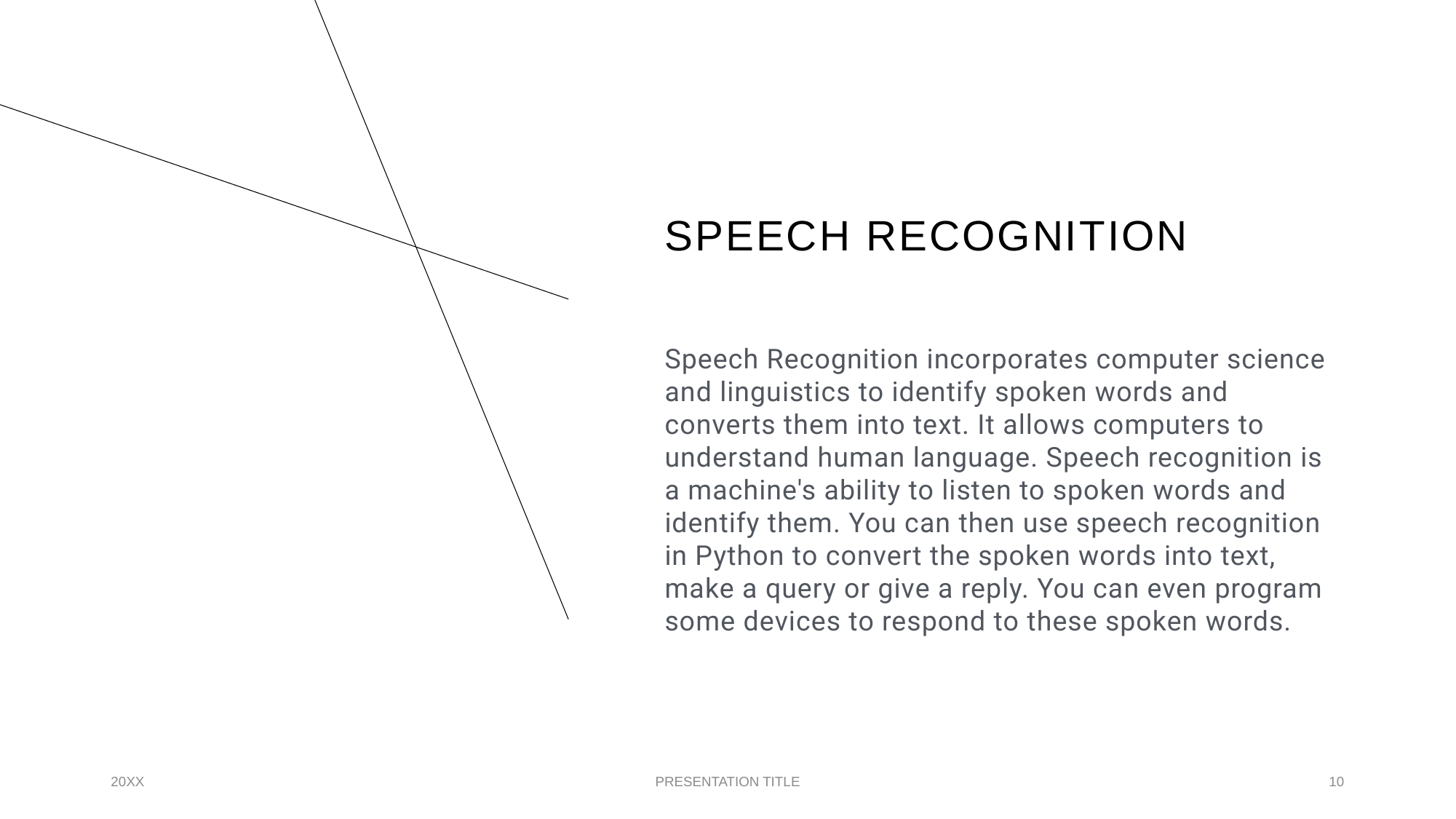

# Speech recognition
Speech Recognition incorporates computer science and linguistics to identify spoken words and converts them into text. It allows computers to understand human language. Speech recognition is a machine's ability to listen to spoken words and identify them. You can then use speech recognition in Python to convert the spoken words into text, make a query or give a reply. You can even program some devices to respond to these spoken words.
20XX
PRESENTATION TITLE
10